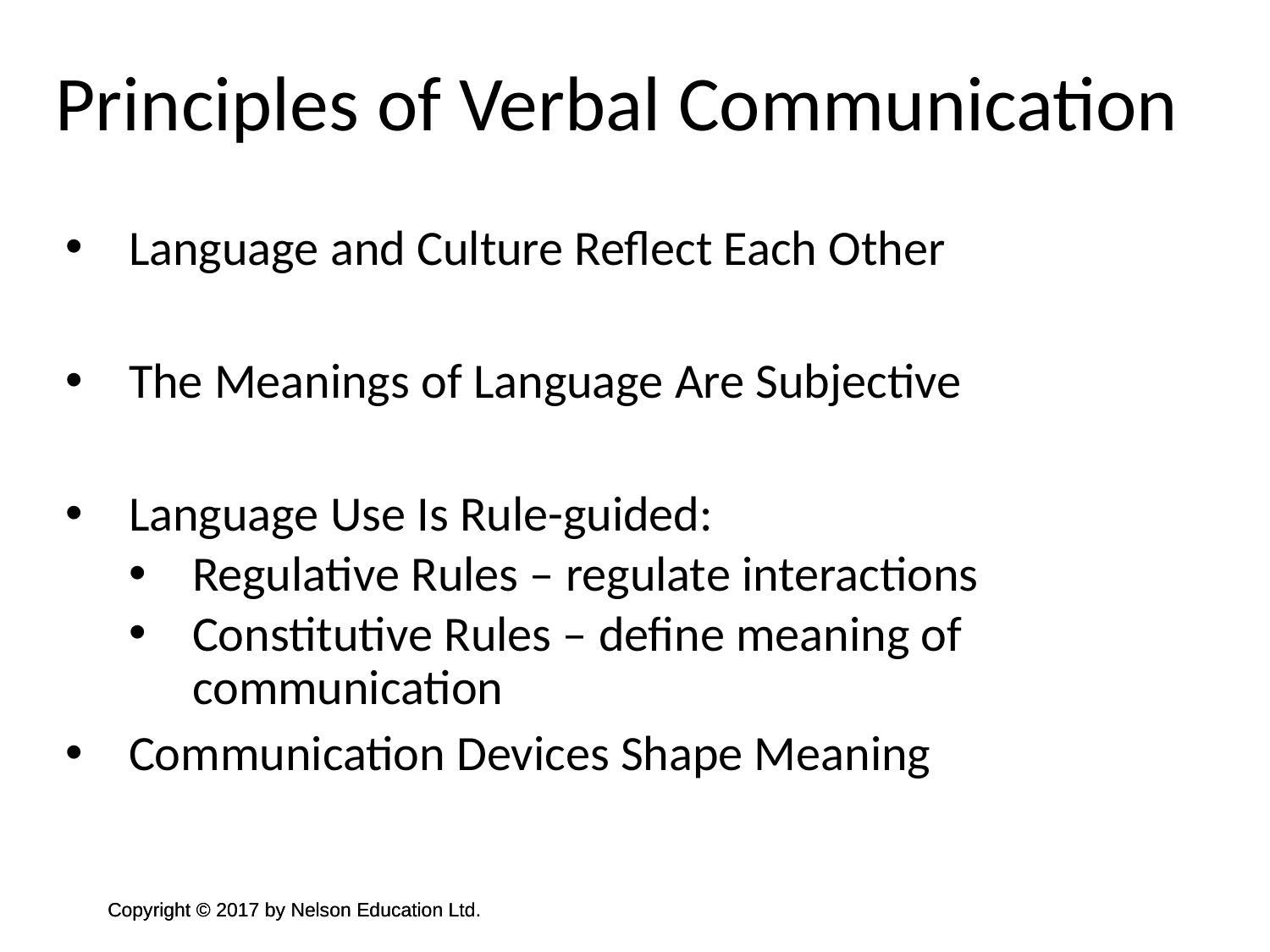

Principles of Verbal Communication
Language and Culture Reflect Each Other

The Meanings of Language Are Subjective

Language Use Is Rule-guided:
Regulative Rules – regulate interactions
Constitutive Rules – define meaning of communication
Communication Devices Shape Meaning